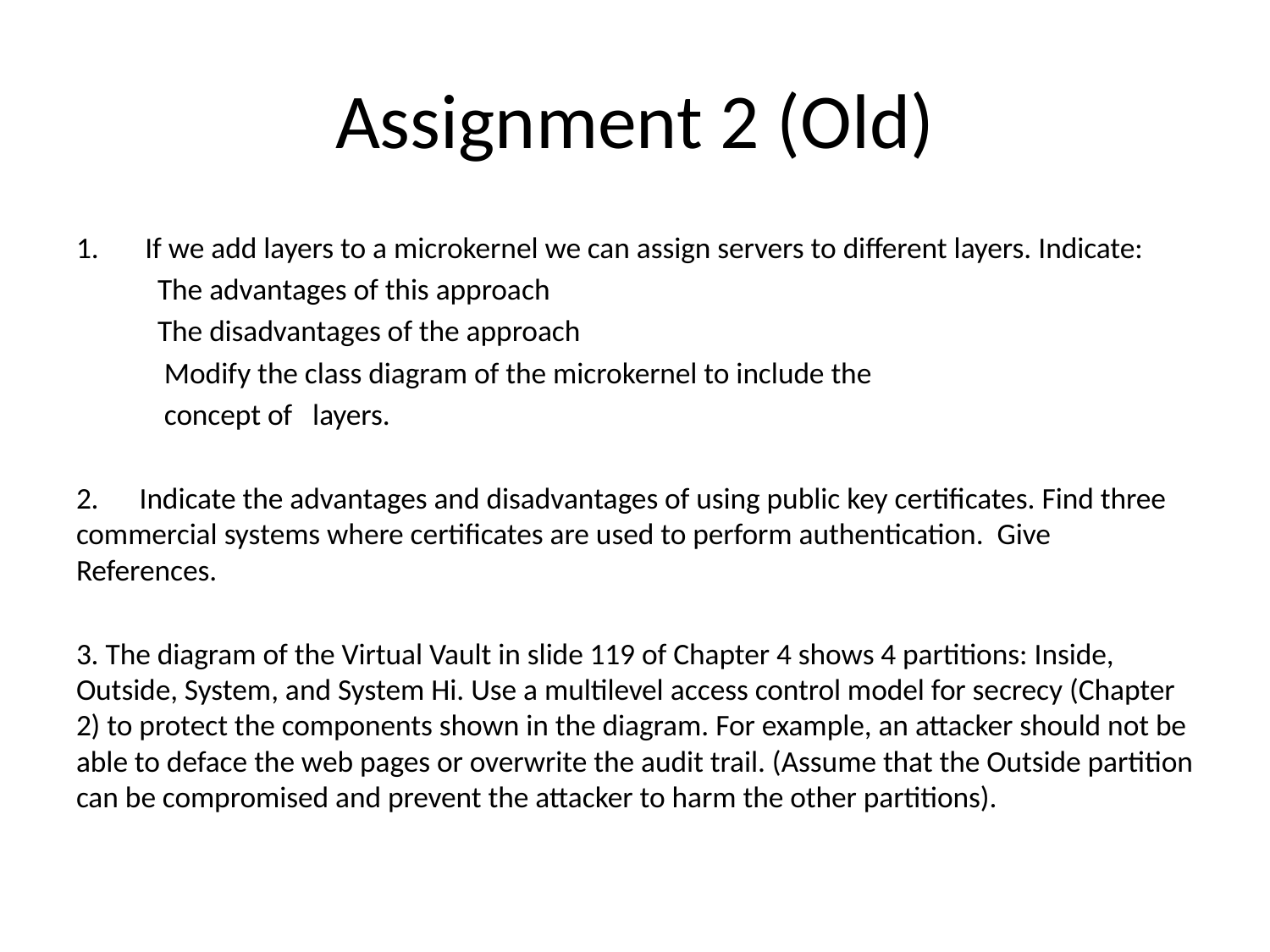

# Assignment 2 (Old)
If we add layers to a microkernel we can assign servers to different layers. Indicate:
            The advantages of this approach
            The disadvantages of the approach
             Modify the class diagram of the microkernel to include the
             concept of   layers.

2.      Indicate the advantages and disadvantages of using public key certificates. Find three commercial systems where certificates are used to perform authentication.  Give References.

3. The diagram of the Virtual Vault in slide 119 of Chapter 4 shows 4 partitions: Inside, Outside, System, and System Hi. Use a multilevel access control model for secrecy (Chapter 2) to protect the components shown in the diagram. For example, an attacker should not be able to deface the web pages or overwrite the audit trail. (Assume that the Outside partition can be compromised and prevent the attacker to harm the other partitions).